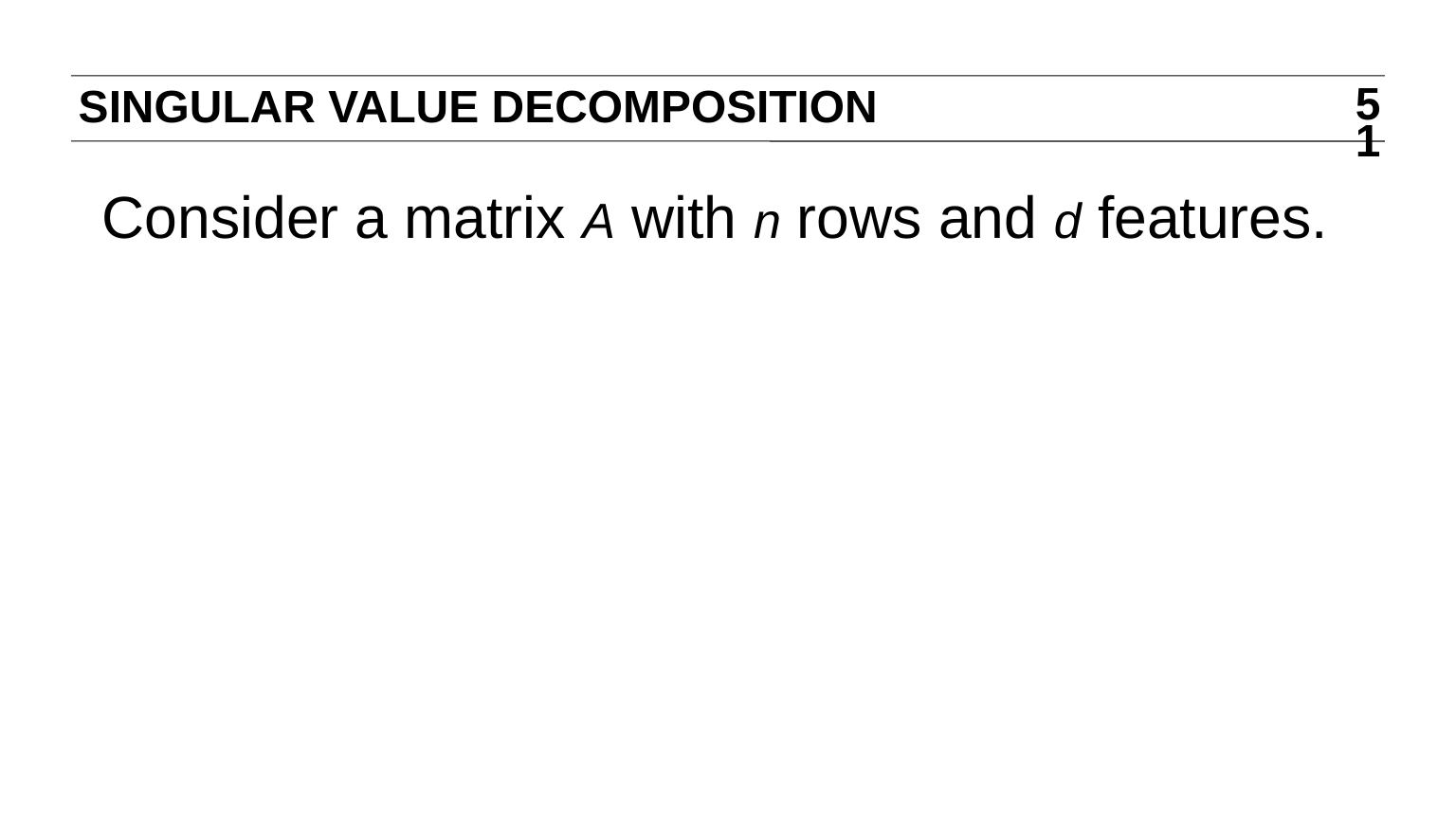

Singular value decomposition
51
Consider a matrix A with n rows and d features.